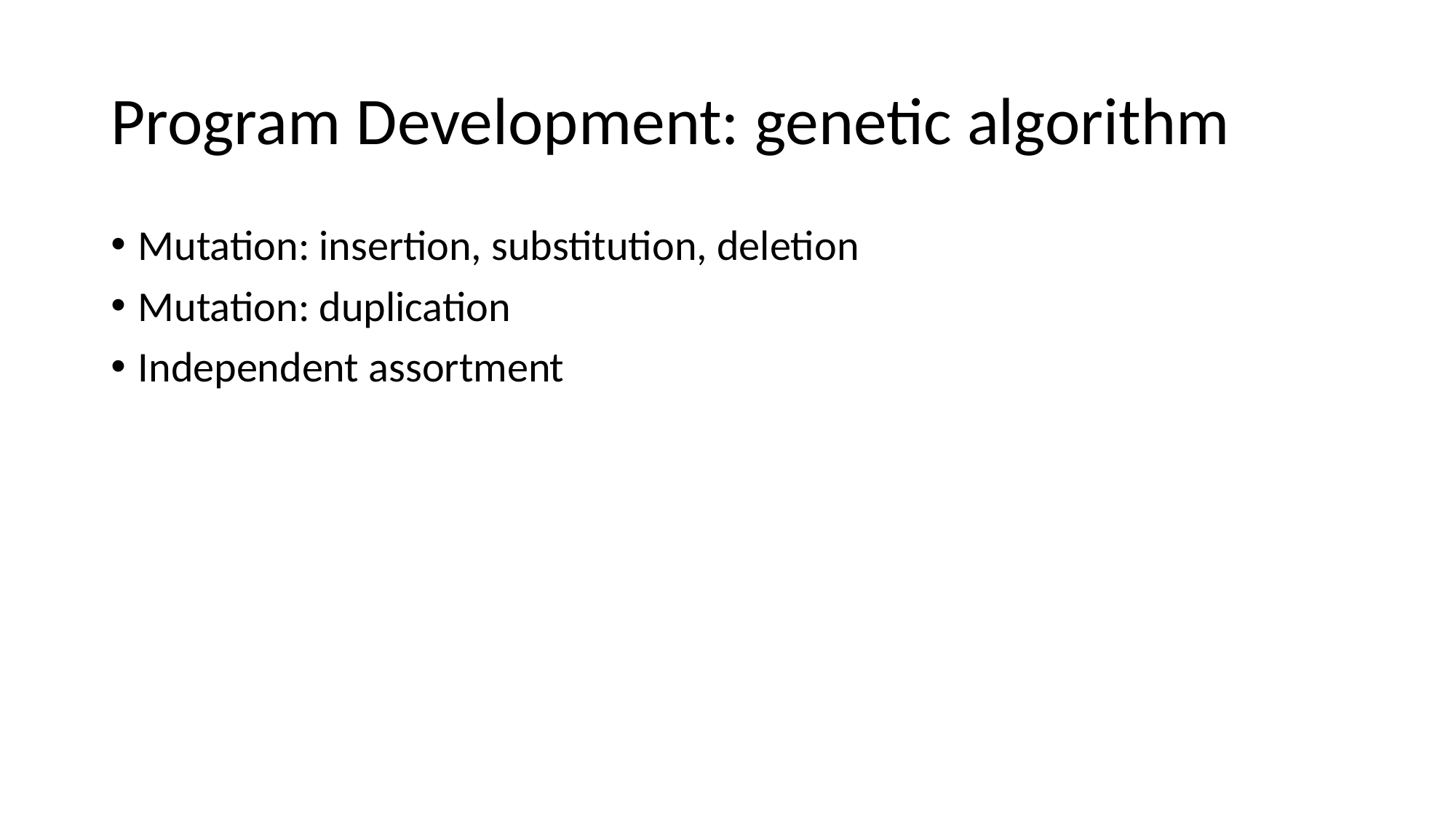

# Program Development: genetic algorithm
Mutation: insertion, substitution, deletion
Mutation: duplication
Independent assortment